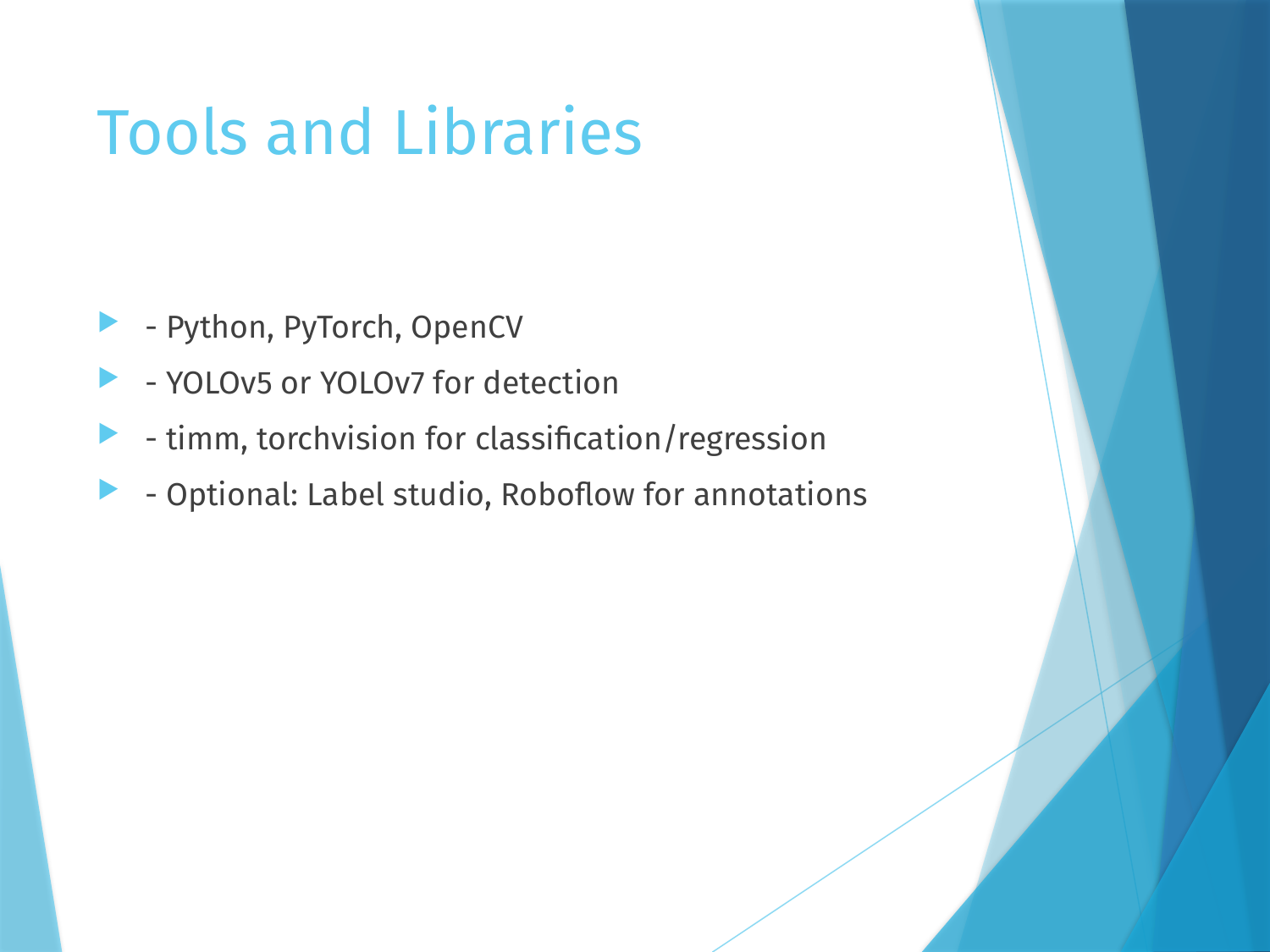

# Tools and Libraries
- Python, PyTorch, OpenCV
- YOLOv5 or YOLOv7 for detection
- timm, torchvision for classification/regression
- Optional: Label studio, Roboflow for annotations